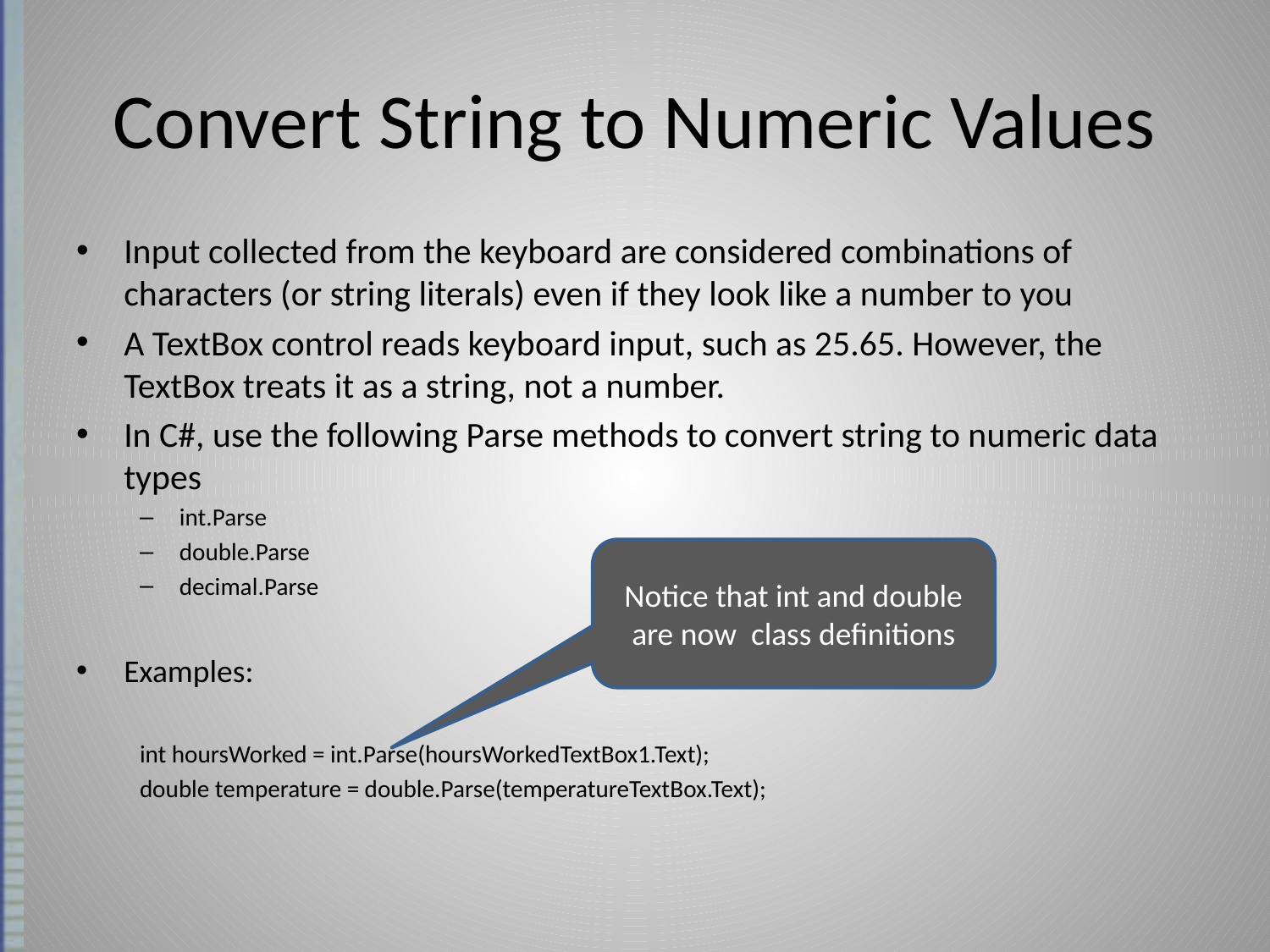

# Convert String to Numeric Values
Input collected from the keyboard are considered combinations of characters (or string literals) even if they look like a number to you
A TextBox control reads keyboard input, such as 25.65. However, the TextBox treats it as a string, not a number.
In C#, use the following Parse methods to convert string to numeric data types
int.Parse
double.Parse
decimal.Parse

Examples:

int hoursWorked = int.Parse(hoursWorkedTextBox1.Text);
double temperature = double.Parse(temperatureTextBox.Text);

Notice that int and double are now  class definitions